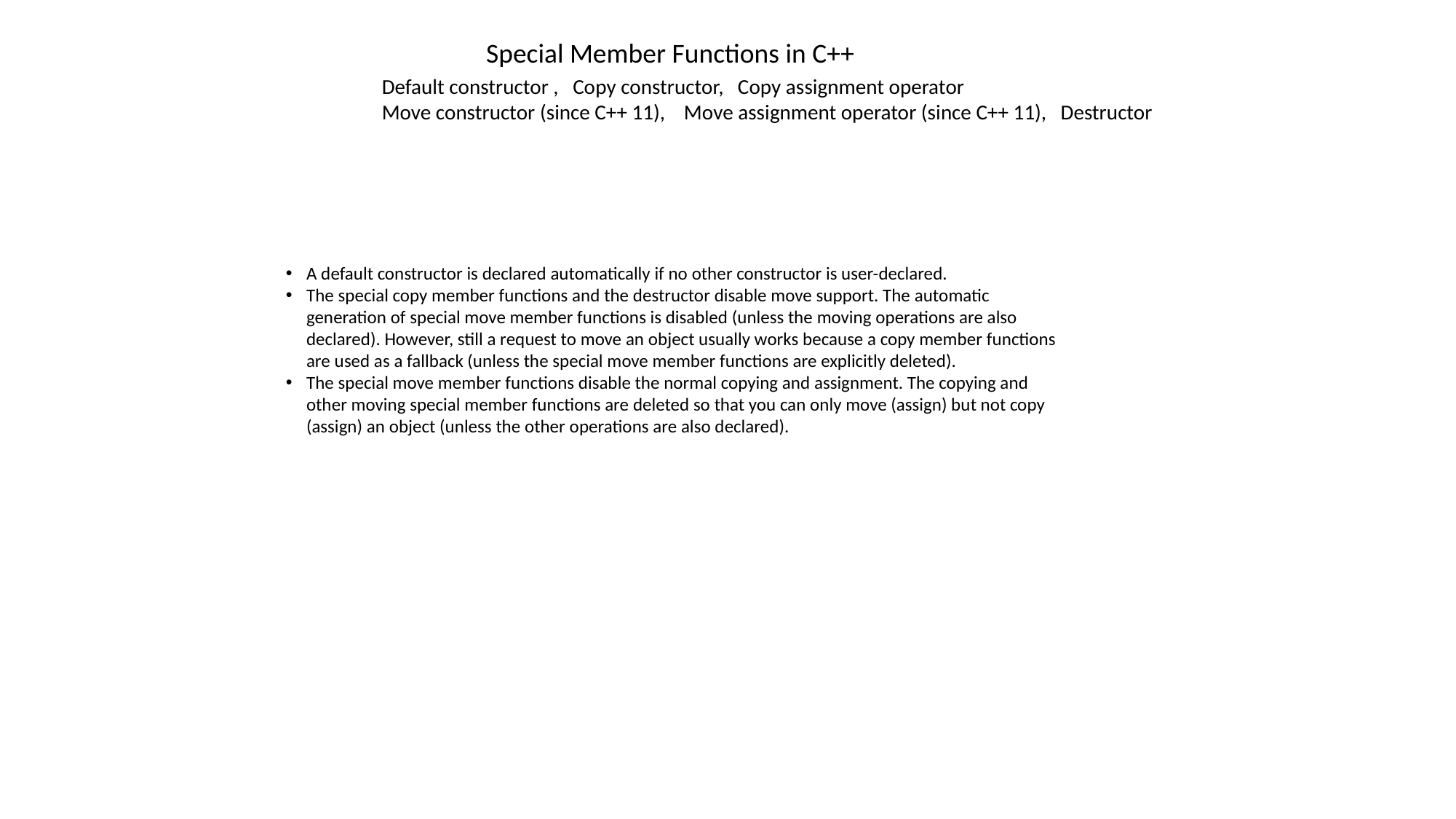

Special Member Functions in C++
Default constructor ,   Copy constructor,   Copy assignment operator
Move constructor (since C++ 11),    Move assignment operator (since C++ 11),   Destructor
A default constructor is declared automatically if no other constructor is user-declared.
The special copy member functions and the destructor disable move support. The automatic generation of special move member functions is disabled (unless the moving operations are also declared). However, still a request to move an object usually works because a copy member functions are used as a fallback (unless the special move member functions are explicitly deleted).
The special move member functions disable the normal copying and assignment. The copying and other moving special member functions are deleted so that you can only move (assign) but not copy (assign) an object (unless the other operations are also declared).